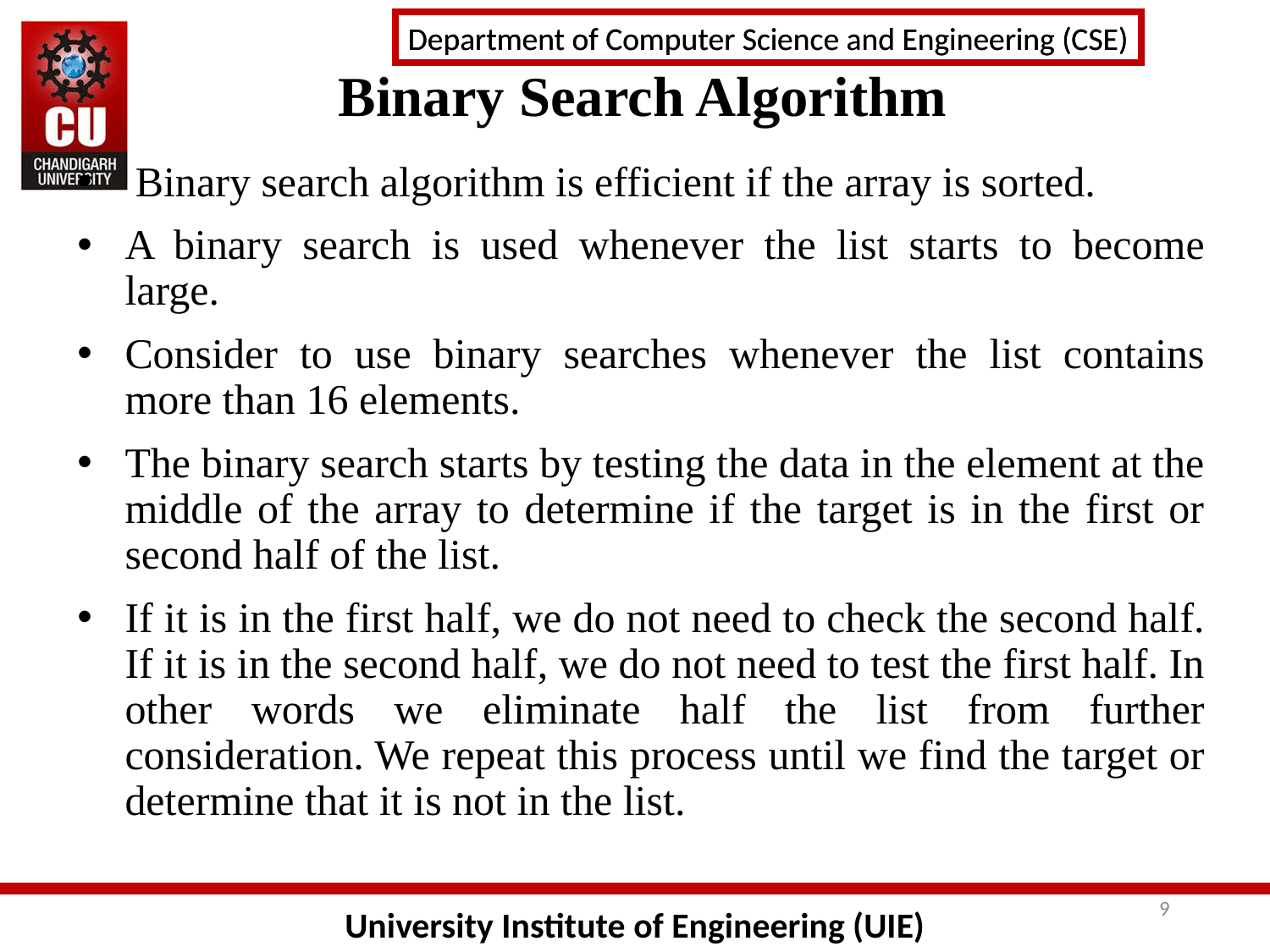

# Binary Search Algorithm
 Binary search algorithm is efficient if the array is sorted.
A binary search is used whenever the list starts to become large.
Consider to use binary searches whenever the list contains more than 16 elements.
The binary search starts by testing the data in the element at the middle of the array to determine if the target is in the first or second half of the list.
If it is in the first half, we do not need to check the second half. If it is in the second half, we do not need to test the first half. In other words we eliminate half the list from further consideration. We repeat this process until we find the target or determine that it is not in the list.
9